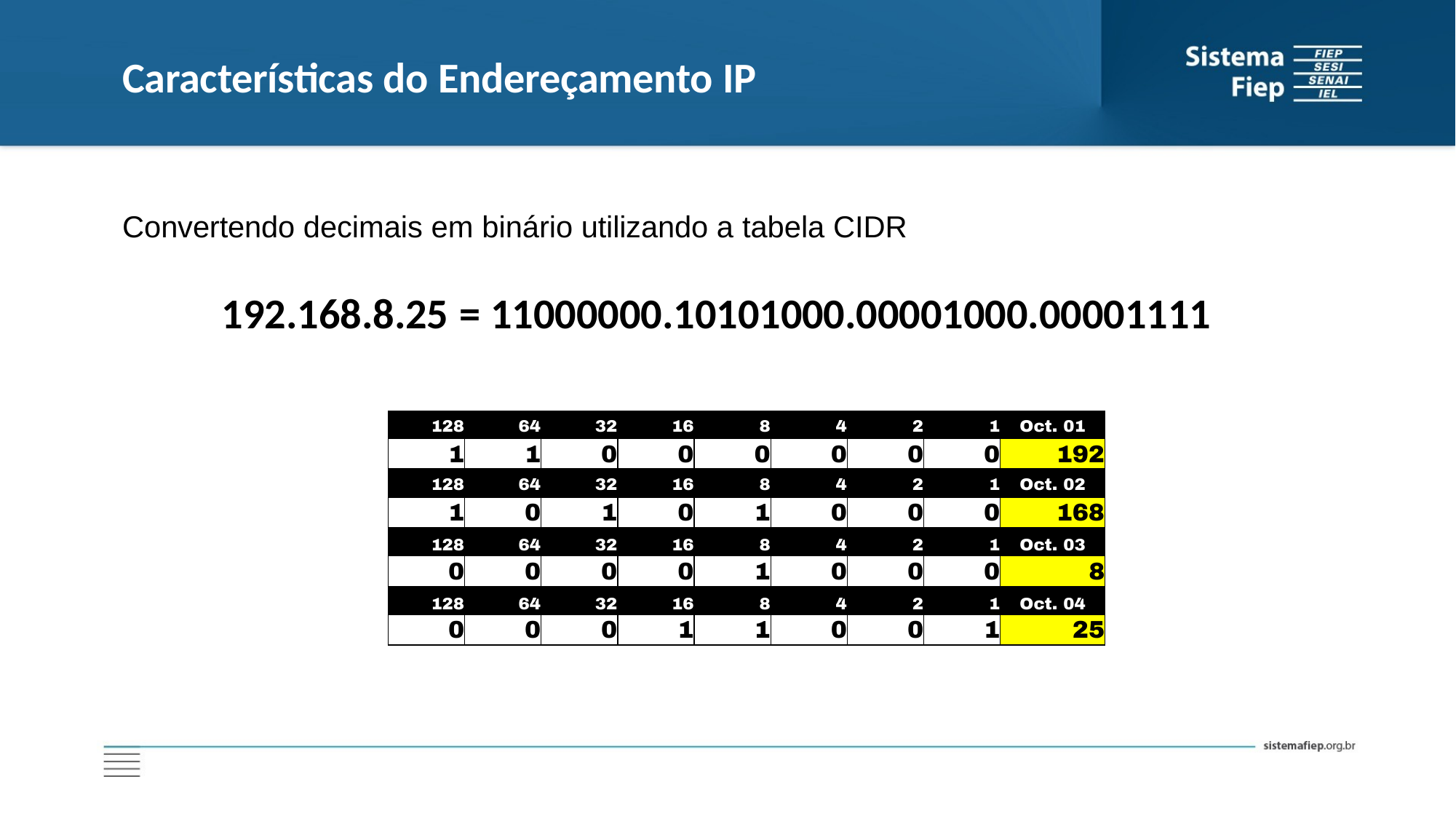

# Características do Endereçamento IP
Convertendo decimais em binário utilizando a tabela CIDR
192.168.8.25 = 11000000.10101000.00001000.00001111
| 128 | 64 | 32 | 16 | 8 | 4 | 2 | 1 | Oct. 01 |
| --- | --- | --- | --- | --- | --- | --- | --- | --- |
| 1 | 1 | 0 | 0 | 0 | 0 | 0 | 0 | 192 |
| 128 | 64 | 32 | 16 | 8 | 4 | 2 | 1 | Oct. 02 |
| 1 | 0 | 1 | 0 | 1 | 0 | 0 | 0 | 168 |
| 128 | 64 | 32 | 16 | 8 | 4 | 2 | 1 | Oct. 03 |
| 0 | 0 | 0 | 0 | 1 | 0 | 0 | 0 | 8 |
| 128 | 64 | 32 | 16 | 8 | 4 | 2 | 1 | Oct. 04 |
| 0 | 0 | 0 | 1 | 1 | 0 | 0 | 1 | 25 |